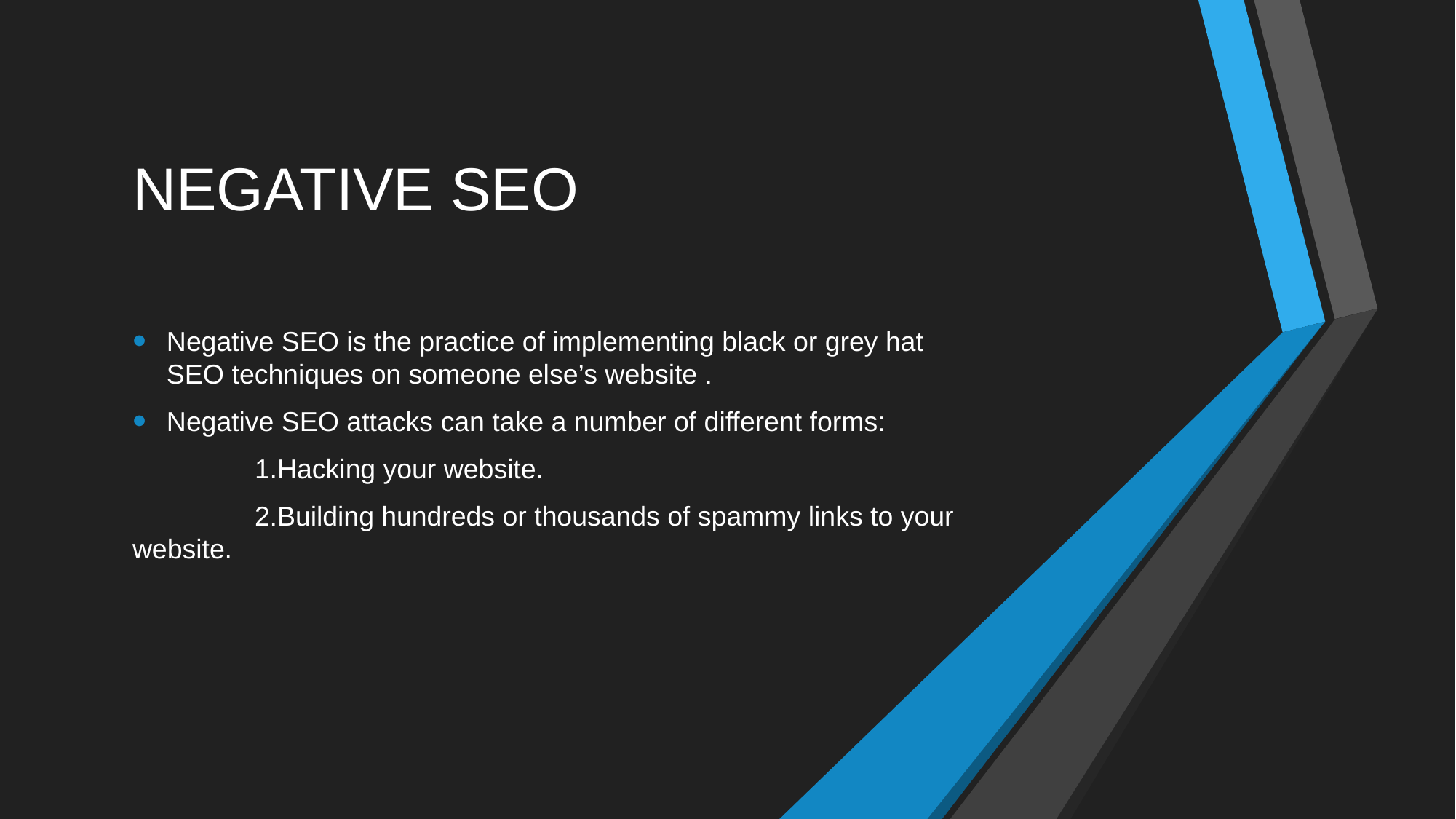

# NEGATIVE SEO
Negative SEO is the practice of implementing black or grey hat SEO techniques on someone else’s website .
Negative SEO attacks can take a number of different forms:
                1.Hacking your website.
                2.Building hundreds or thousands of spammy links to your website.
11